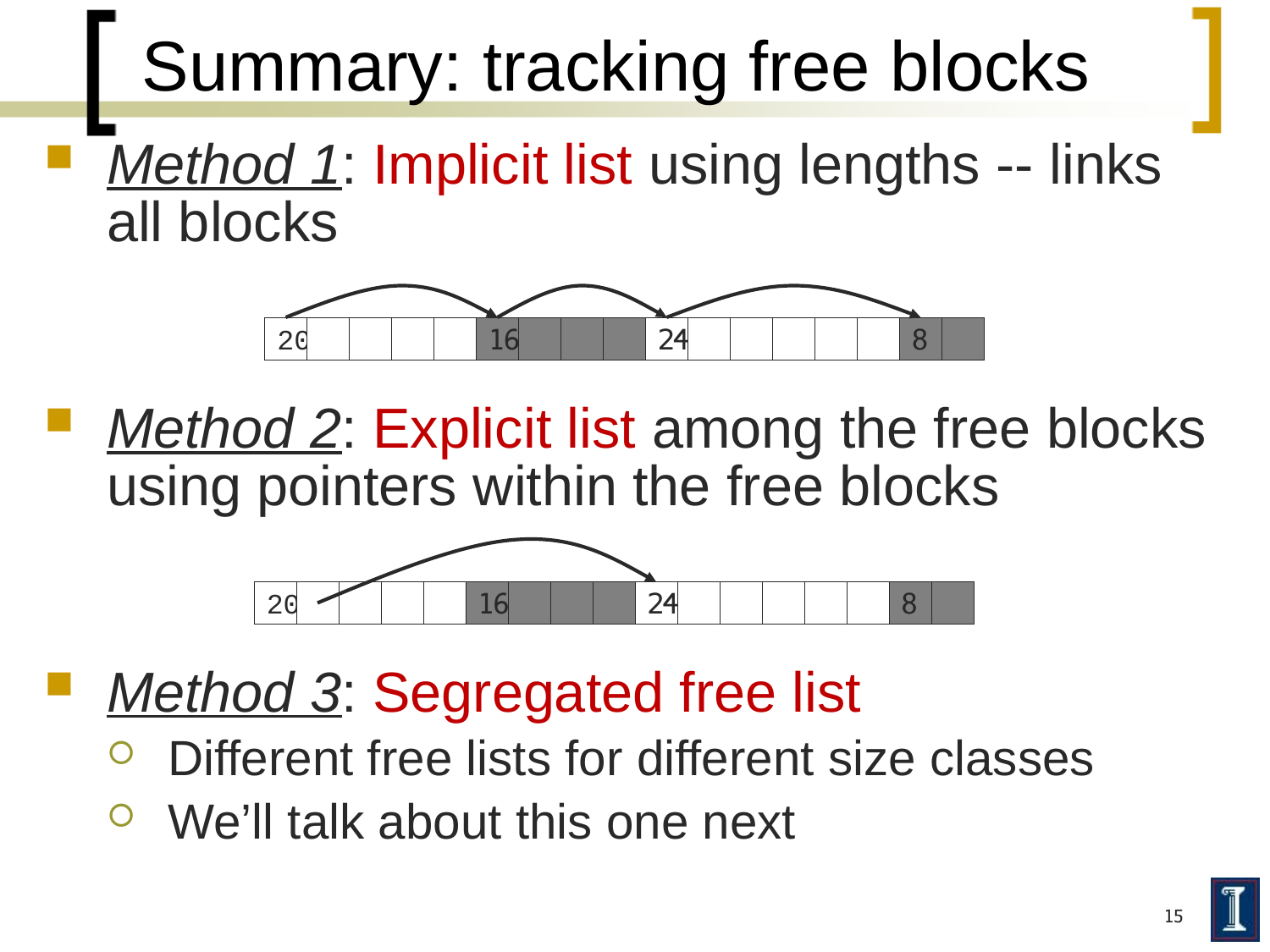

# Summary: tracking free blocks
Method 1: Implicit list using lengths -- links all blocks

Method 2: Explicit list among the free blocks using pointers within the free blocks

Method 3: Segregated free list
Different free lists for different size classes
We’ll talk about this one next

20

16

24

8

20

16

24

8

15